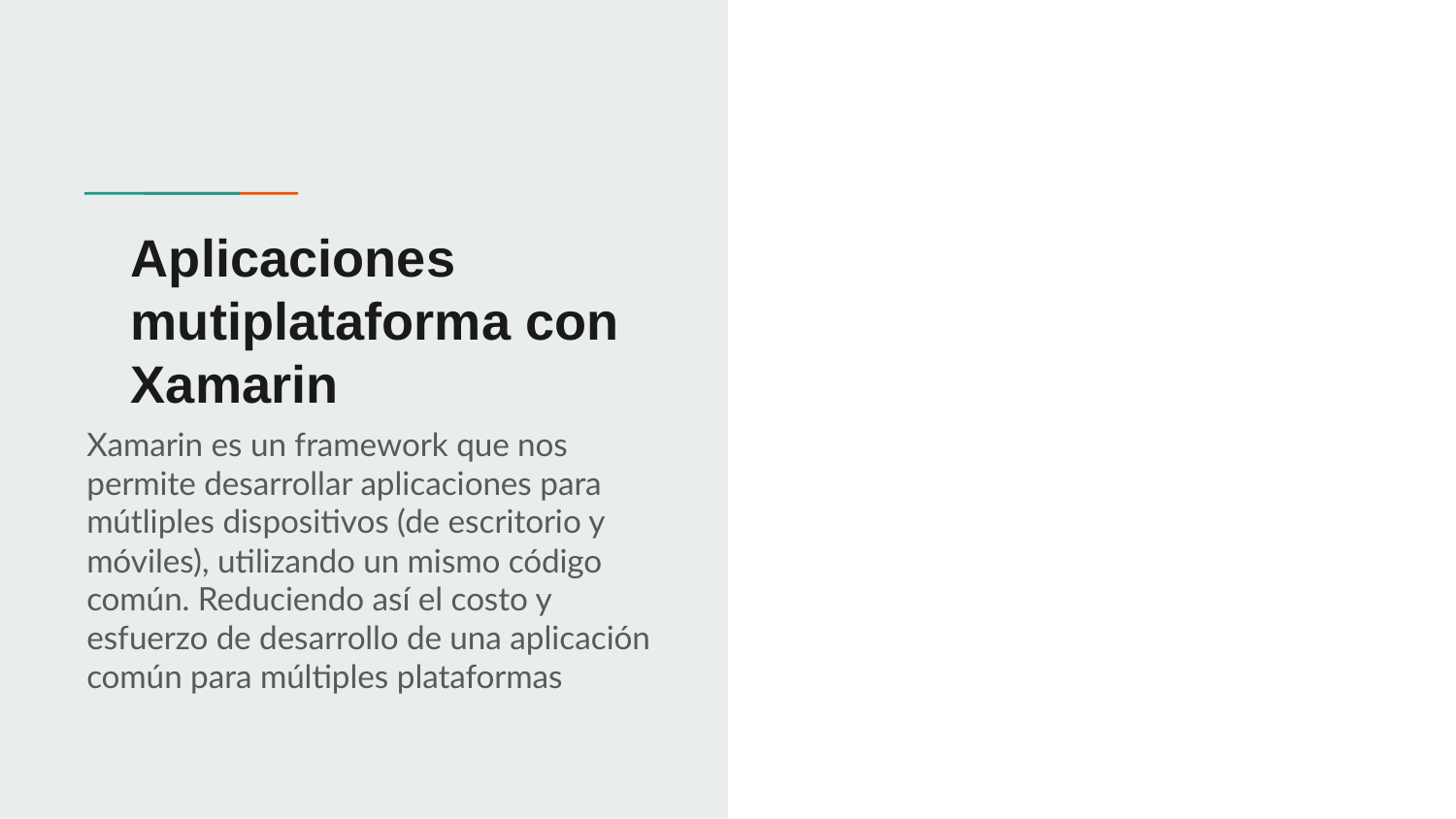

# Aplicaciones mutiplataforma con Xamarin

Xamarin es un framework que nos permite desarrollar aplicaciones para mútliples dispositivos (de escritorio y móviles), utilizando un mismo código común. Reduciendo así el costo y esfuerzo de desarrollo de una aplicación común para múltiples plataformas